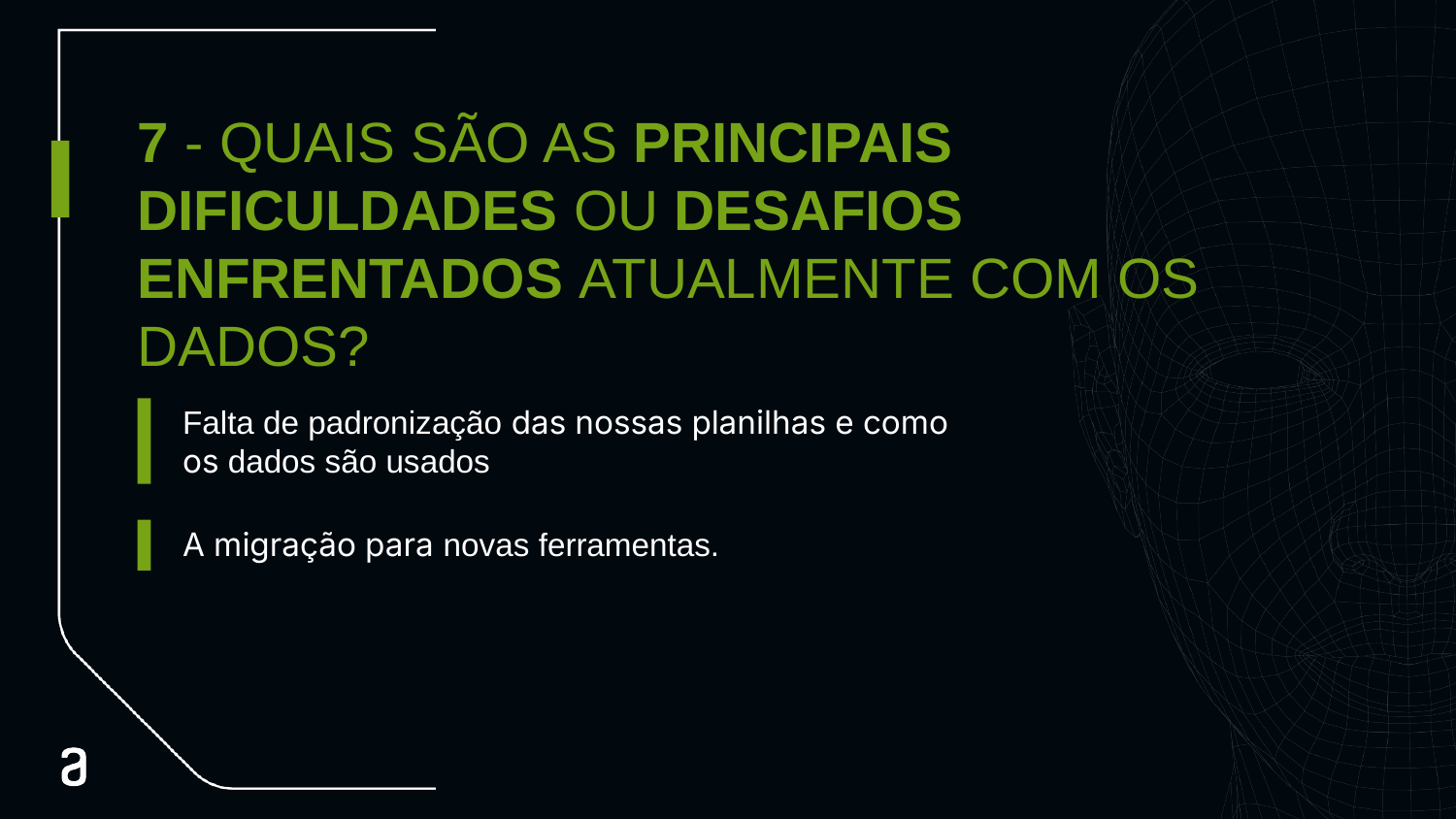

# 7 - QUAIS SÃO AS PRINCIPAIS DIFICULDADES OU DESAFIOS ENFRENTADOS ATUALMENTE COM OS DADOS?
Primárias
Falta de padronização das nossas planilhas e como os dados são usados

A migração para novas ferramentas.

Apoio